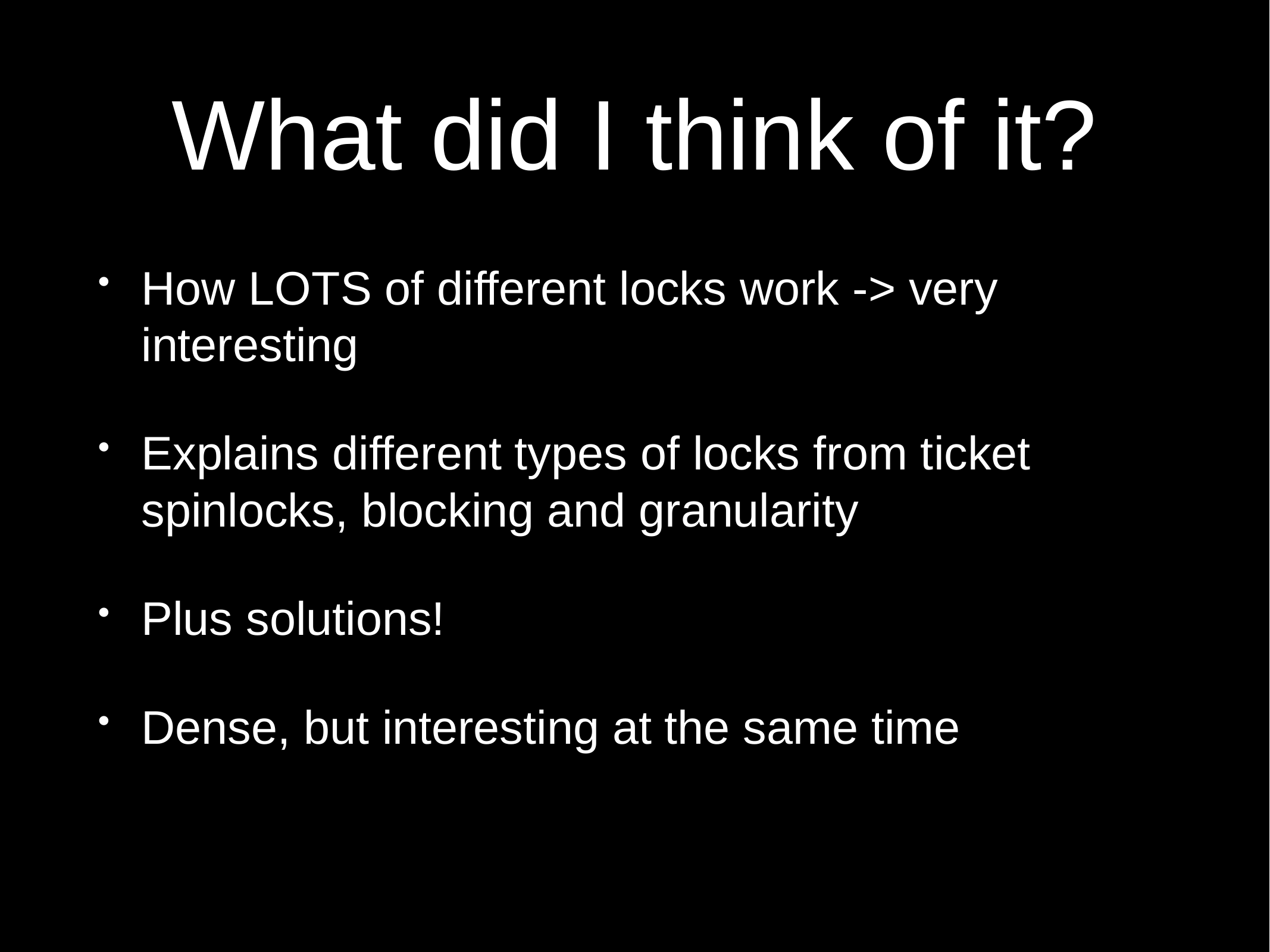

# What did I think of it?
How LOTS of different locks work -> very interesting
Explains different types of locks from ticket spinlocks, blocking and granularity
Plus solutions!
Dense, but interesting at the same time